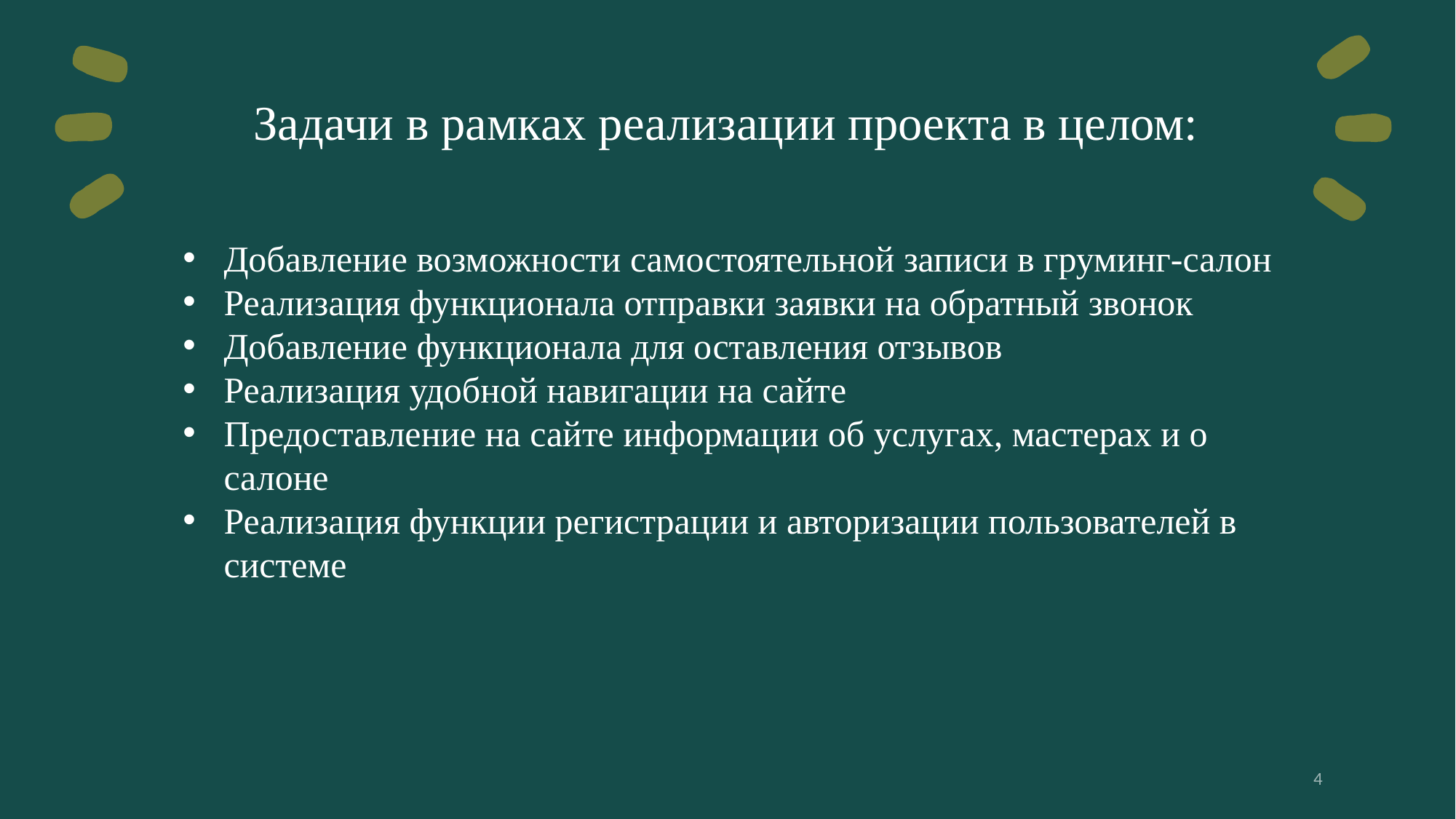

# Задачи в рамках реализации проекта в целом:
Добавление возможности самостоятельной записи в груминг-салон
Реализация функционала отправки заявки на обратный звонок
Добавление функционала для оставления отзывов
Реализация удобной навигации на сайте
Предоставление на сайте информации об услугах, мастерах и о салоне
Реализация функции регистрации и авторизации пользователей в системе
4